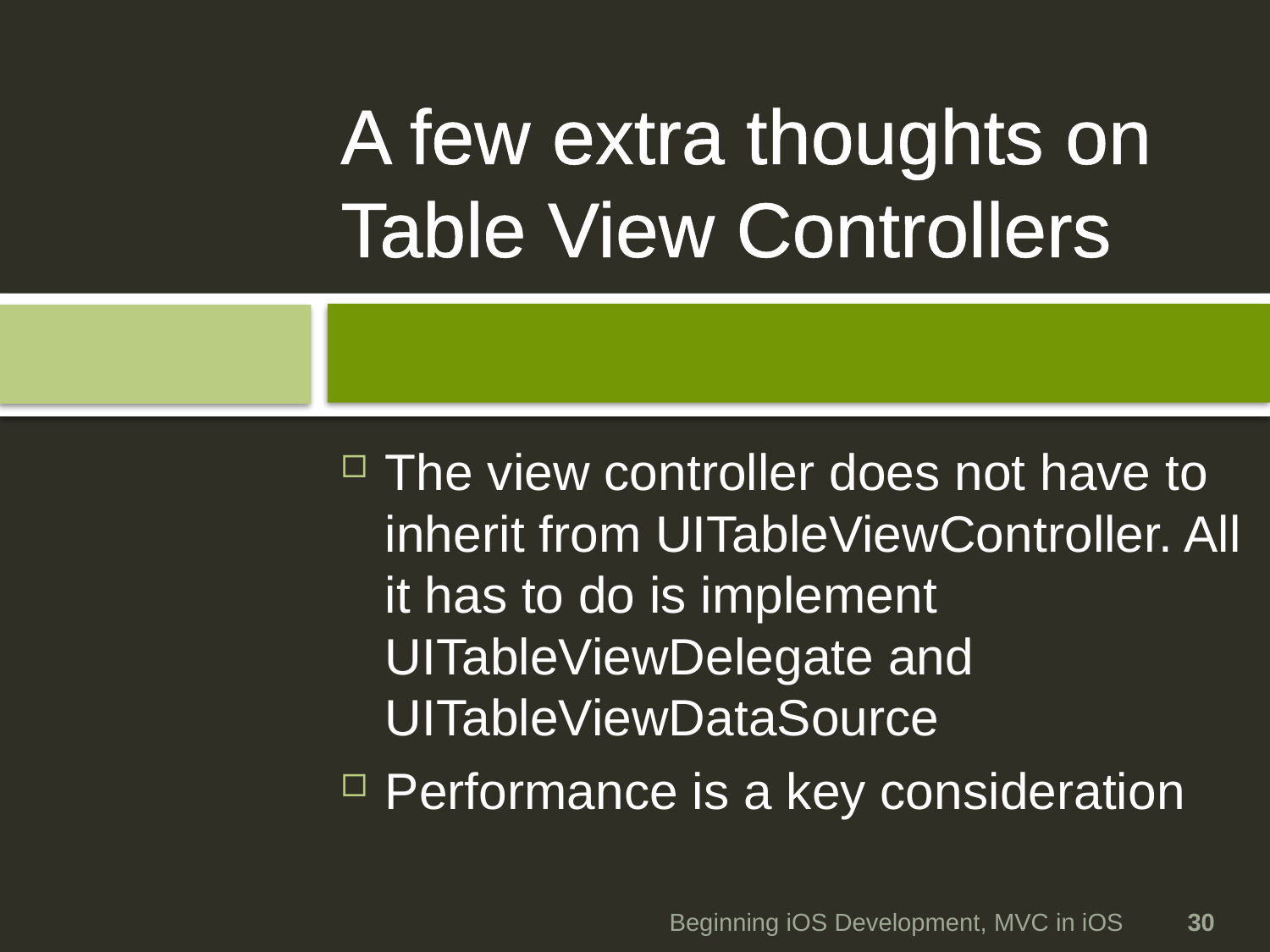

# A few extra thoughts on Table View Controllers

The view controller does not have to inherit from UITableViewController. All it has to do is implement UITableViewDelegate and UITableViewDataSource
Performance is a key consideration
30
Beginning iOS Development, MVC in iOS